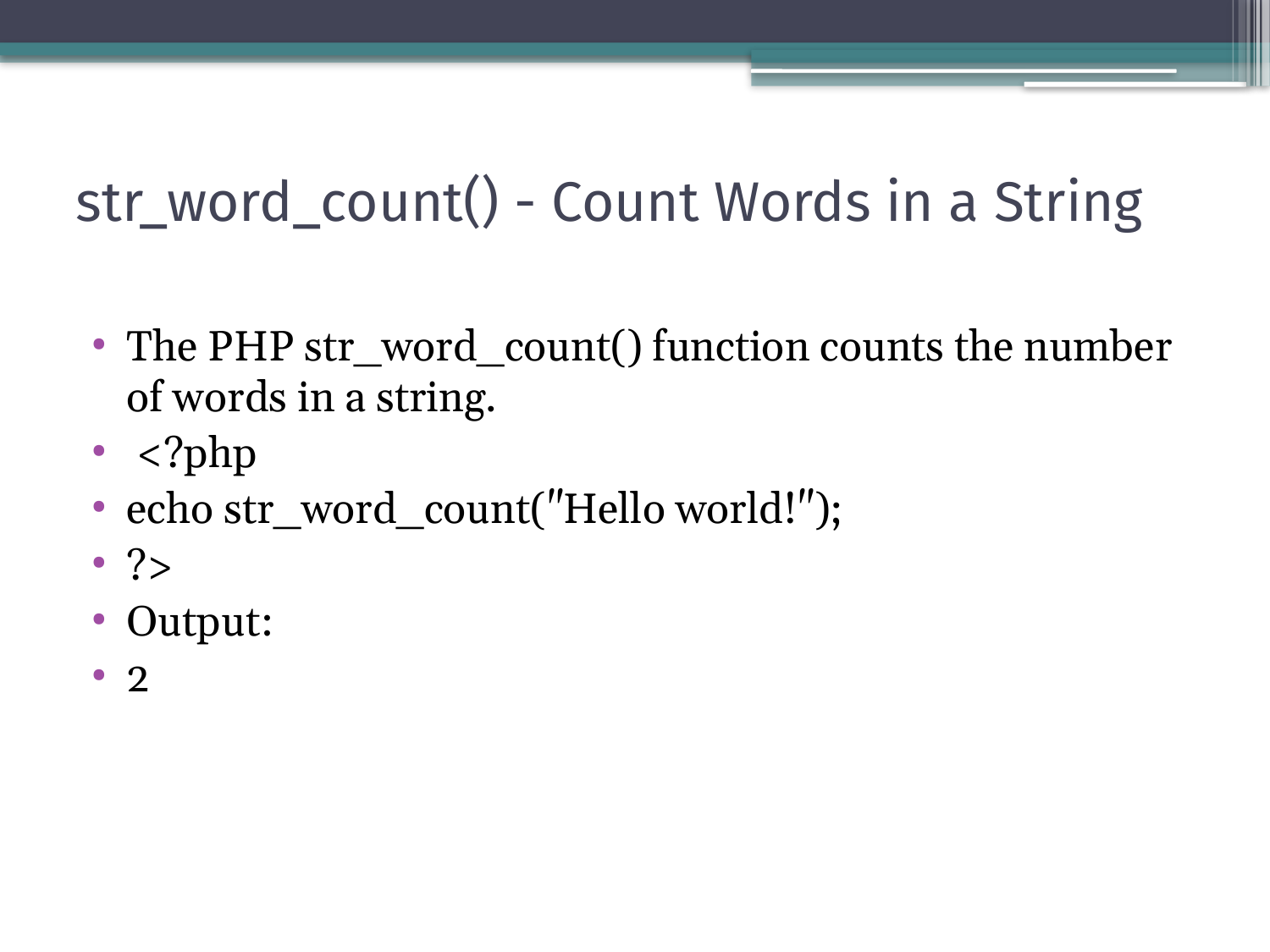

# str_word_count() - Count Words in a String
The PHP str_word_count() function counts the number of words in a string.
 <?php
echo str_word_count("Hello world!");
?>
Output:
2